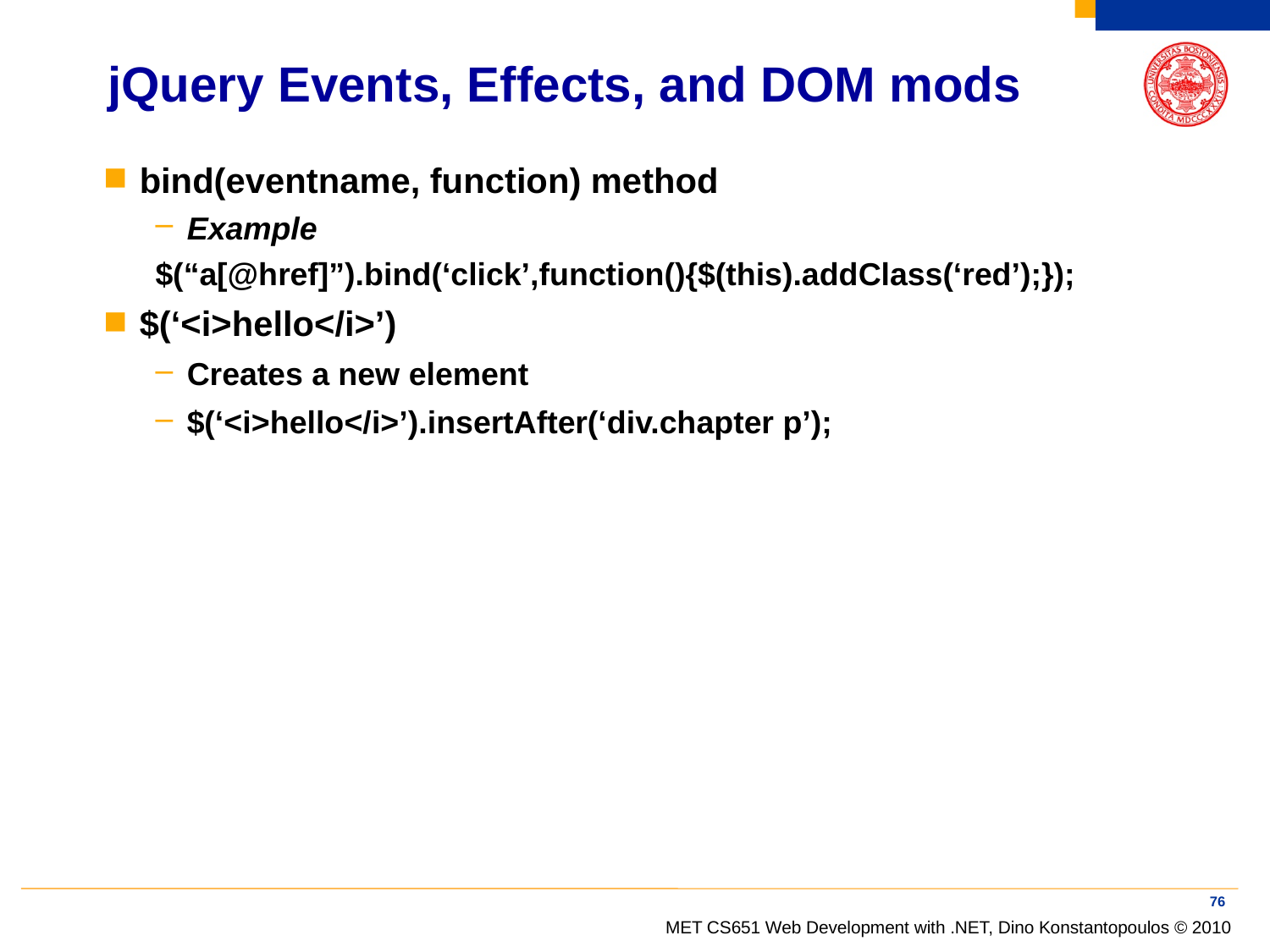

# jQuery Events, Effects, and DOM mods
bind(eventname, function) method
Example
$(“a[@href]”).bind(‘click’,function(){$(this).addClass(‘red’);});
$(‘<i>hello</i>’)
Creates a new element
$(‘<i>hello</i>’).insertAfter(‘div.chapter p’);

76